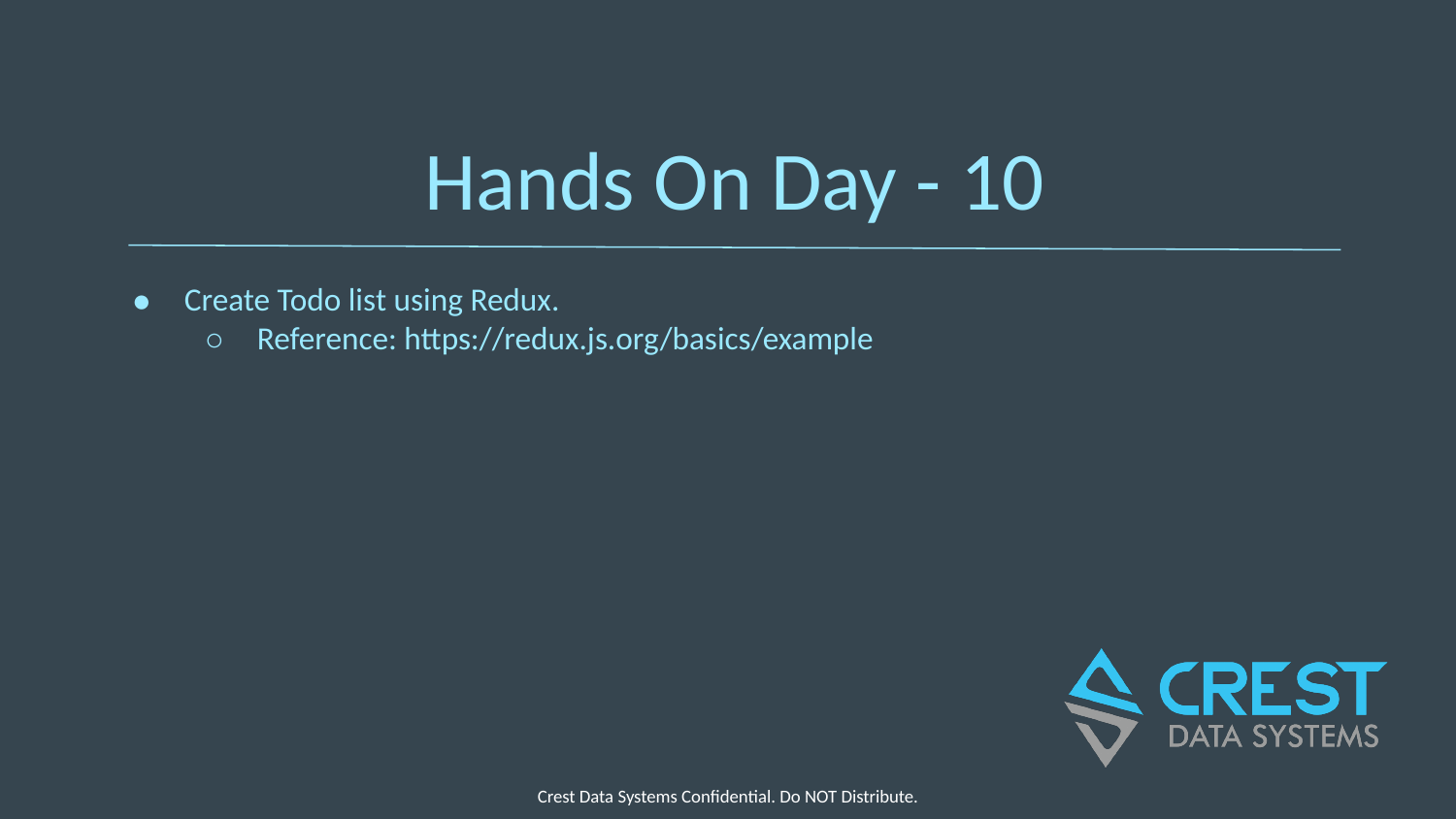

# Hands On Day - 10
Create Todo list using Redux.
Reference: https://redux.js.org/basics/example